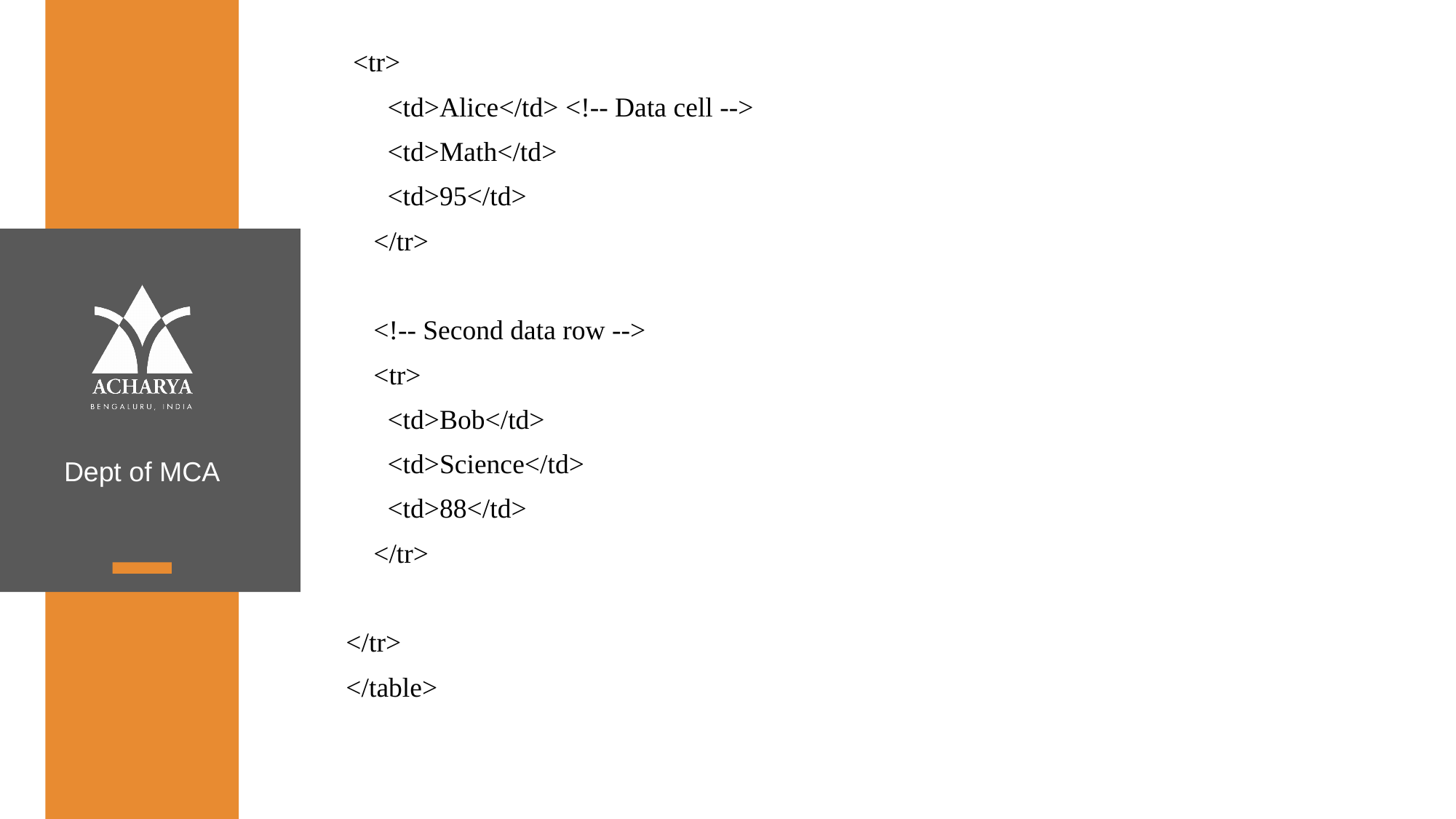

<tr>
      <td>Alice</td> <!-- Data cell -->
      <td>Math</td>
      <td>95</td>
    </tr>

    <!-- Second data row -->
    <tr>
      <td>Bob</td>
      <td>Science</td>
      <td>88</td>
    </tr>

</tr>
</table>